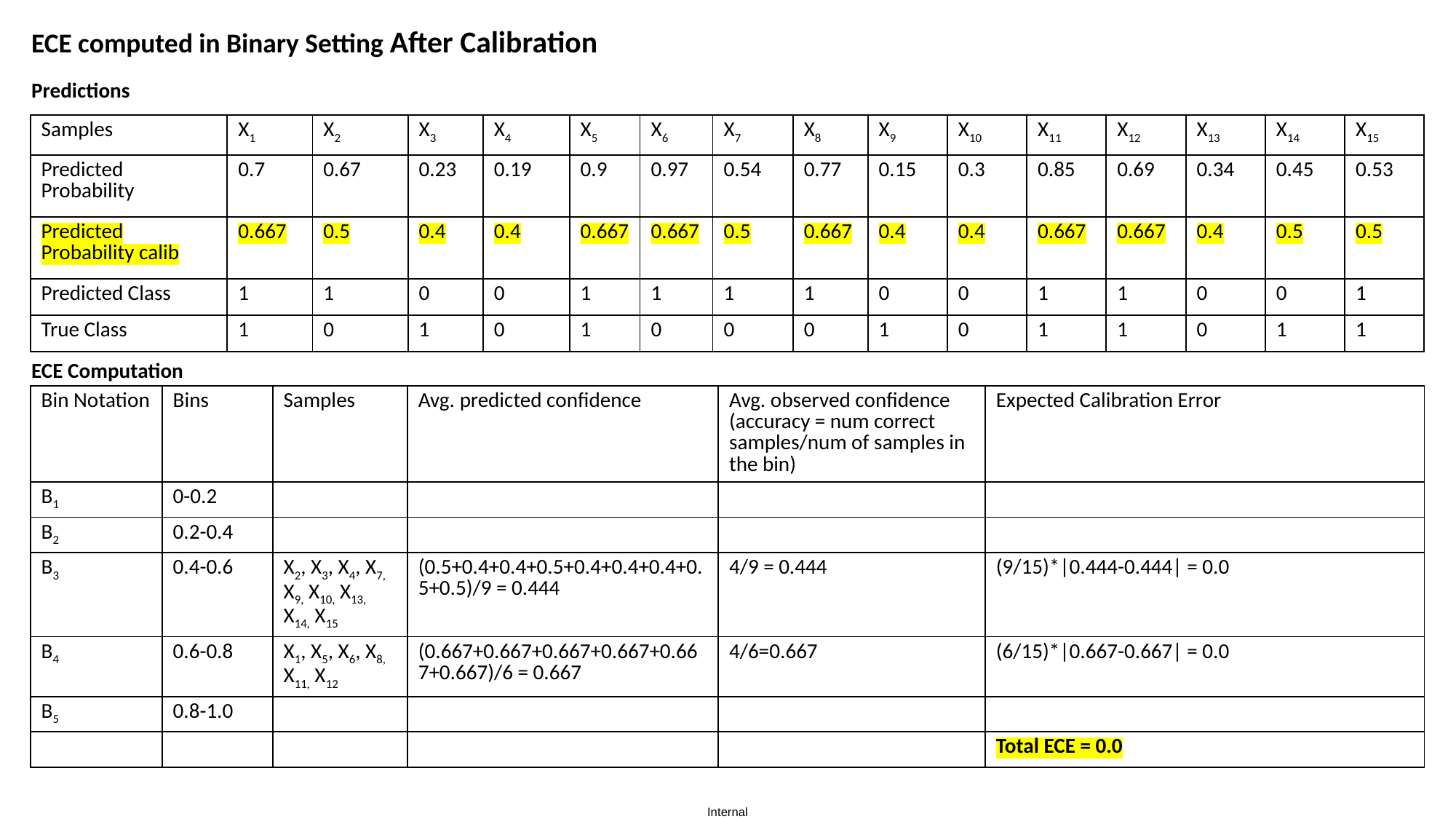

ECE computed in Binary Setting After Calibration
Predictions
| Samples | X1 | X2 | X3 | X4 | X5 | X6 | X7 | X8 | X9 | X10 | X11 | X12 | X13 | X14 | X15 |
| --- | --- | --- | --- | --- | --- | --- | --- | --- | --- | --- | --- | --- | --- | --- | --- |
| Predicted Probability | 0.7 | 0.67 | 0.23 | 0.19 | 0.9 | 0.97 | 0.54 | 0.77 | 0.15 | 0.3 | 0.85 | 0.69 | 0.34 | 0.45 | 0.53 |
| Predicted Probability calib | 0.667 | 0.5 | 0.4 | 0.4 | 0.667 | 0.667 | 0.5 | 0.667 | 0.4 | 0.4 | 0.667 | 0.667 | 0.4 | 0.5 | 0.5 |
| Predicted Class | 1 | 1 | 0 | 0 | 1 | 1 | 1 | 1 | 0 | 0 | 1 | 1 | 0 | 0 | 1 |
| True Class | 1 | 0 | 1 | 0 | 1 | 0 | 0 | 0 | 1 | 0 | 1 | 1 | 0 | 1 | 1 |
ECE Computation
| Bin Notation | Bins | Samples | Avg. predicted confidence | Avg. observed confidence (accuracy = num correct samples/num of samples in the bin) | Expected Calibration Error |
| --- | --- | --- | --- | --- | --- |
| B1 | 0-0.2 |  |  |  |  |
| B2 | 0.2-0.4 |  |  |  |  |
| B3 | 0.4-0.6 | X2, X3, X4, X7, X9, X10, X13, X14, X15 | (0.5+0.4+0.4+0.5+0.4+0.4+0.4+0.5+0.5)/9 = 0.444 | 4/9 = 0.444 | (9/15)\*|0.444-0.444| = 0.0 |
| B4 | 0.6-0.8 | X1, X5, X6, X8, X11, X12 | (0.667+0.667+0.667+0.667+0.667+0.667)/6 = 0.667 | 4/6=0.667 | (6/15)\*|0.667-0.667| = 0.0 |
| B5 | 0.8-1.0 |  |  |  |  |
|  |  |  |  |  | Total ECE = 0.0 |